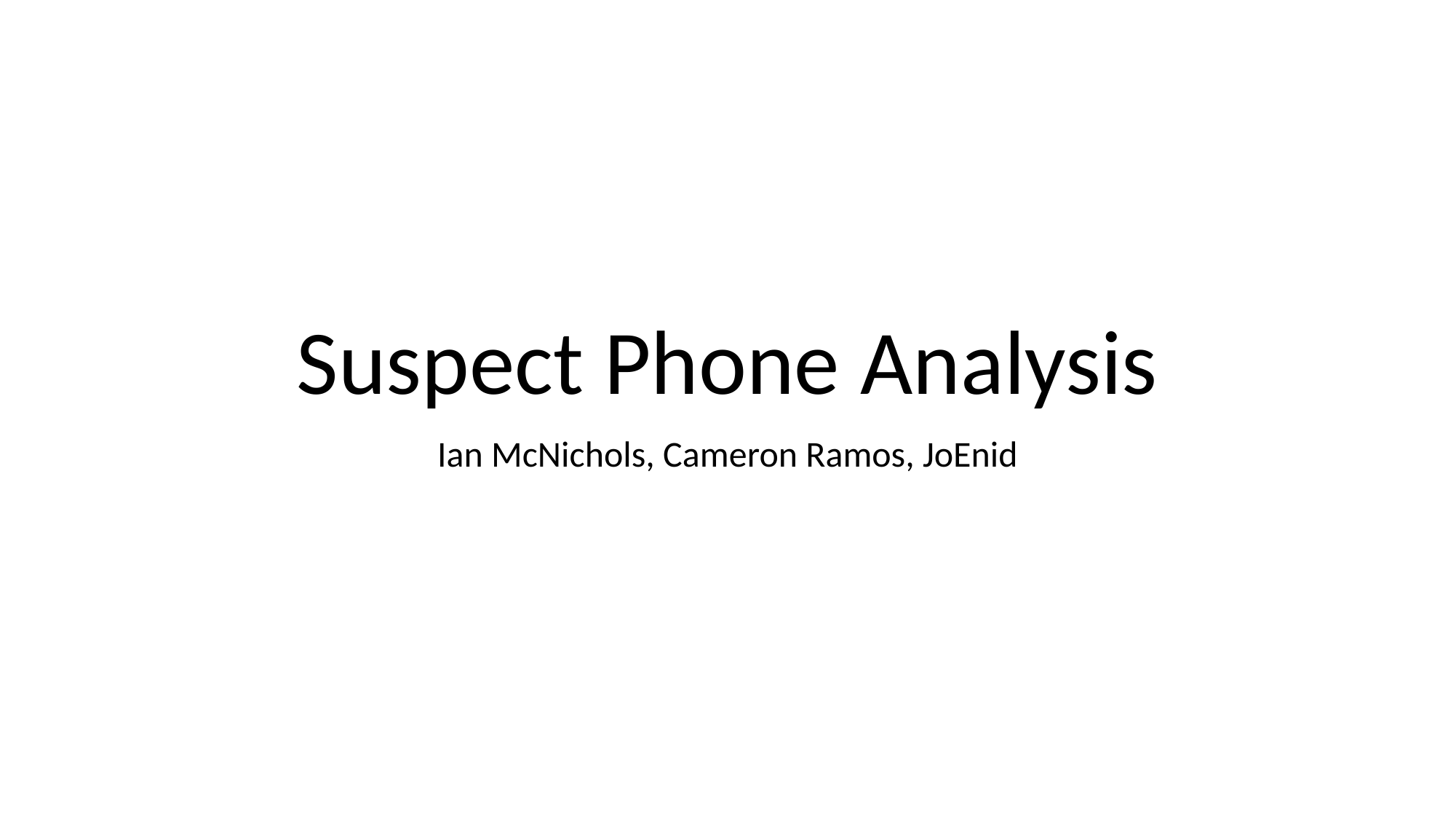

# Suspect Phone Analysis
Ian McNichols, Cameron Ramos, JoEnid